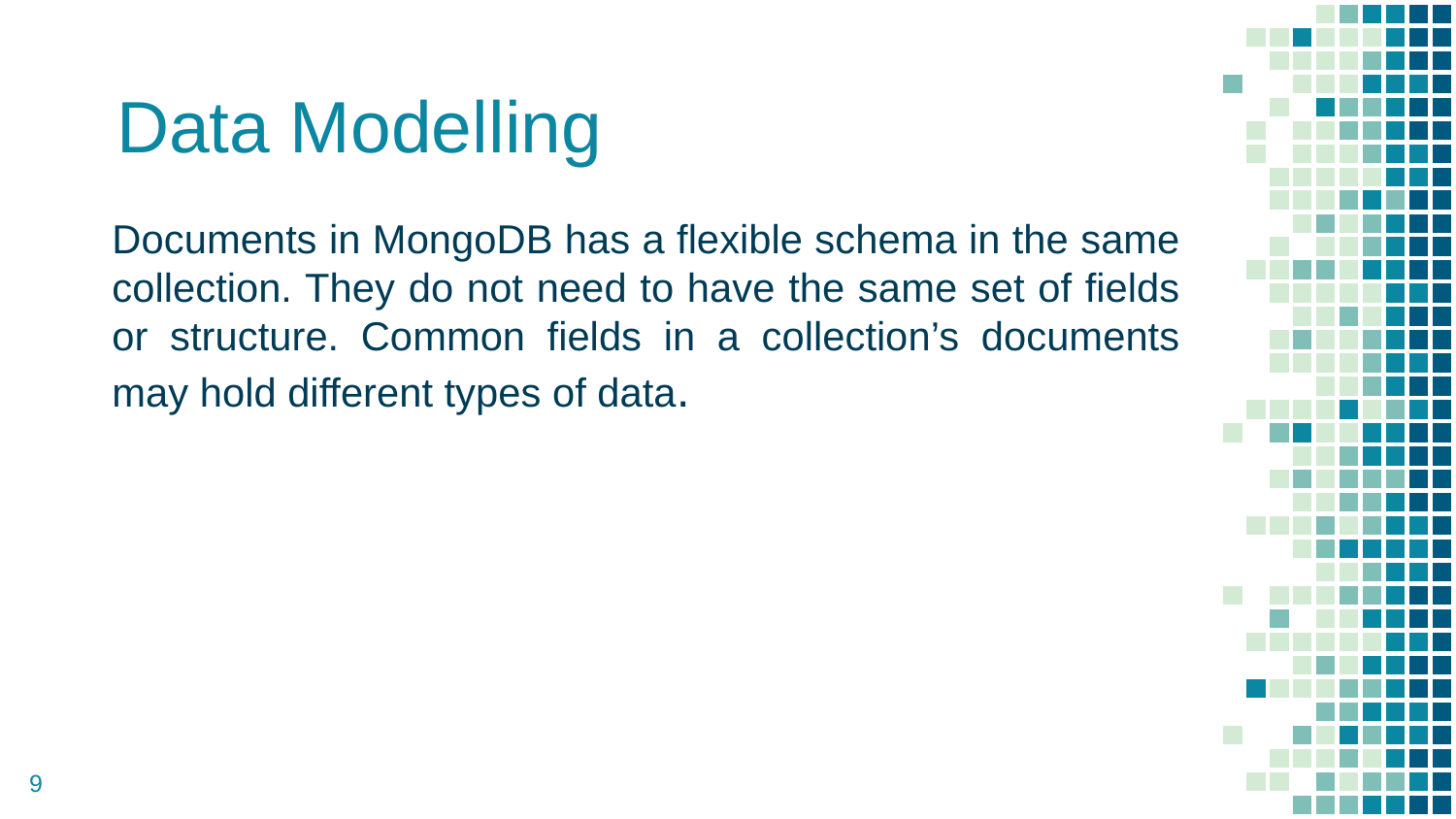

Data Modelling
Documents in MongoDB has a flexible schema in the same collection. They do not need to have the same set of fields or structure. Common fields in a collection’s documents may hold different types of data.

9